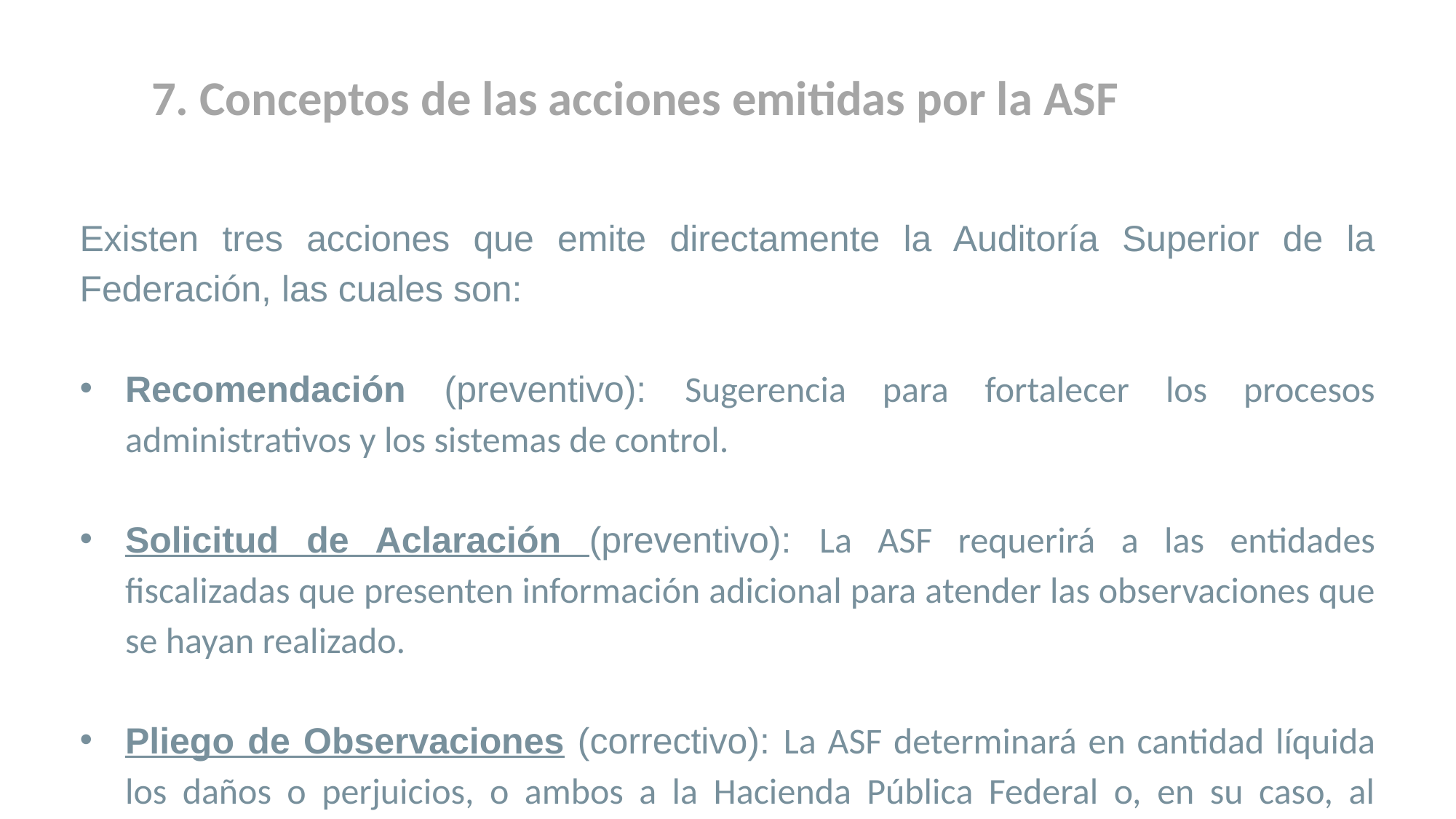

7. Conceptos de las acciones emitidas por la ASF
Existen tres acciones que emite directamente la Auditoría Superior de la Federación, las cuales son:

Recomendación (preventivo): Sugerencia para fortalecer los procesos administrativos y los sistemas de control.

Solicitud de Aclaración (preventivo): La ASF requerirá a las entidades fiscalizadas que presenten información adicional para atender las observaciones que se hayan realizado.

Pliego de Observaciones (correctivo): La ASF determinará en cantidad líquida los daños o perjuicios, o ambos a la Hacienda Pública Federal o, en su caso, al patrimonio de los entes públicos.